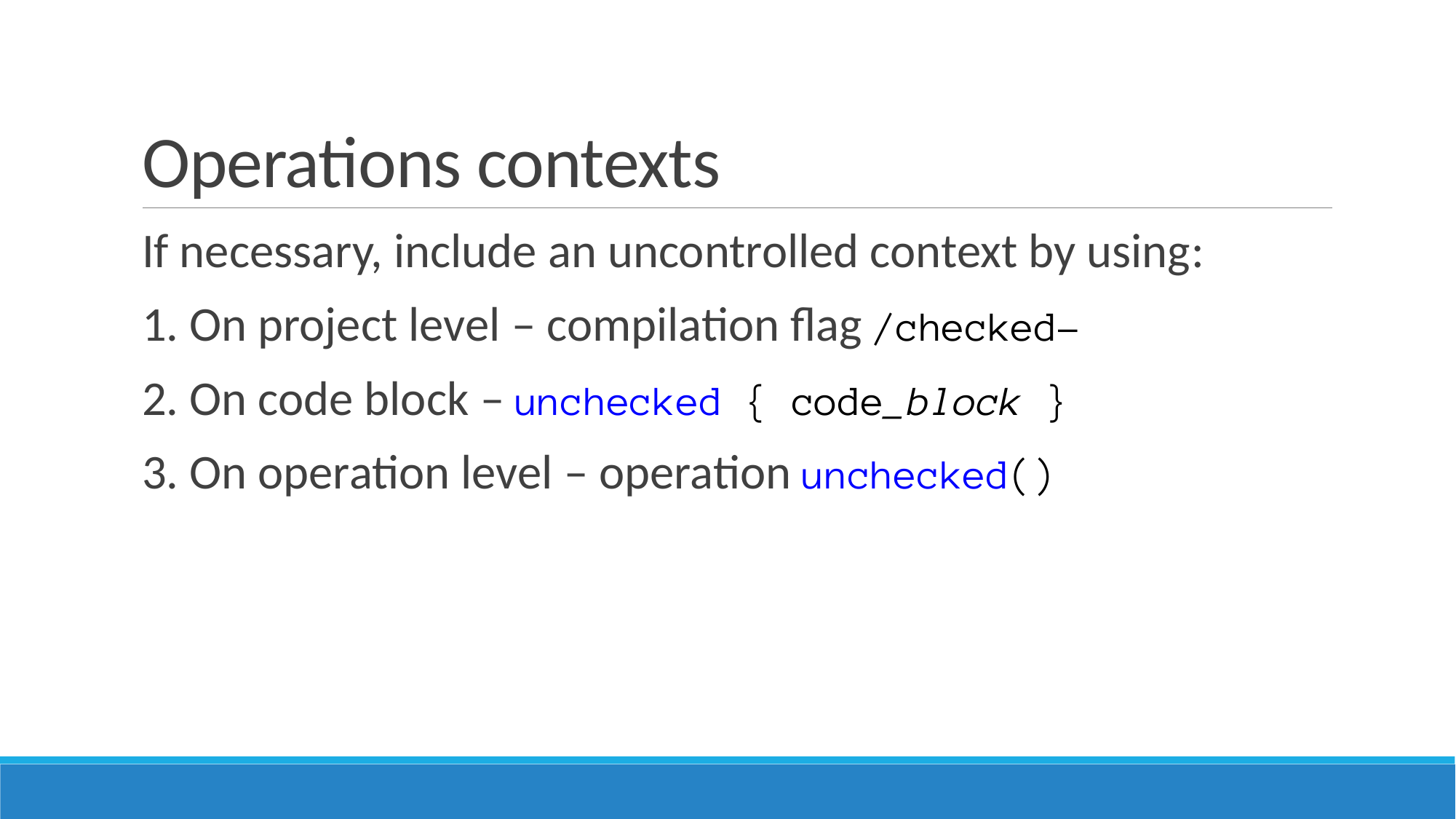

# Operations contexts
If necessary, include an uncontrolled context by using:
1. On project level – compilation flag /checked-
2. On code block – unchecked { code_block }
3. On operation level – operation unchecked()